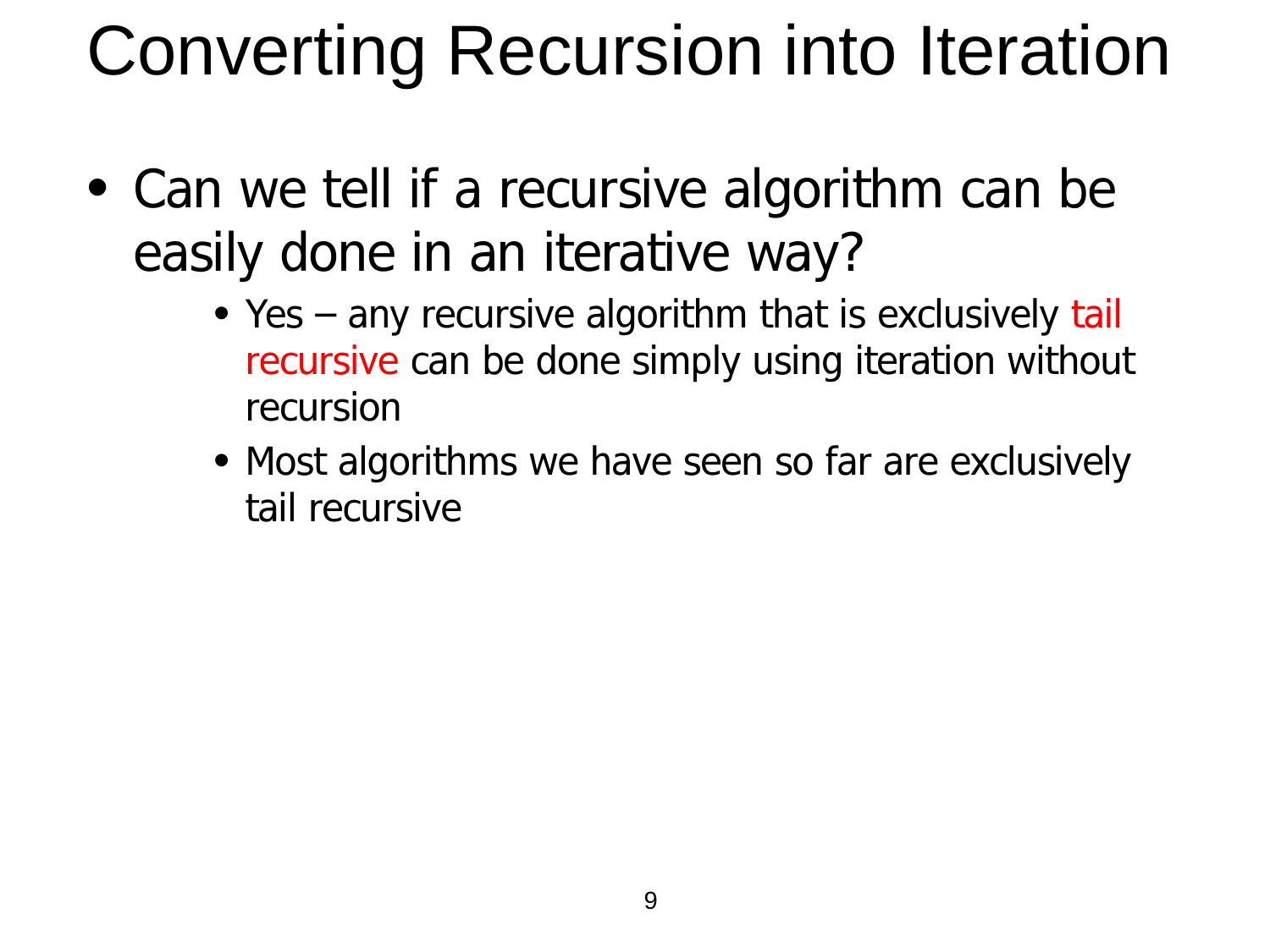

# Converting Recursion into Iteration
Can we tell if a recursive algorithm can be easily done in an iterative way?
Yes – any recursive algorithm that is exclusively tail recursive can be done simply using iteration without recursion
Most algorithms we have seen so far are exclusively tail recursive
9